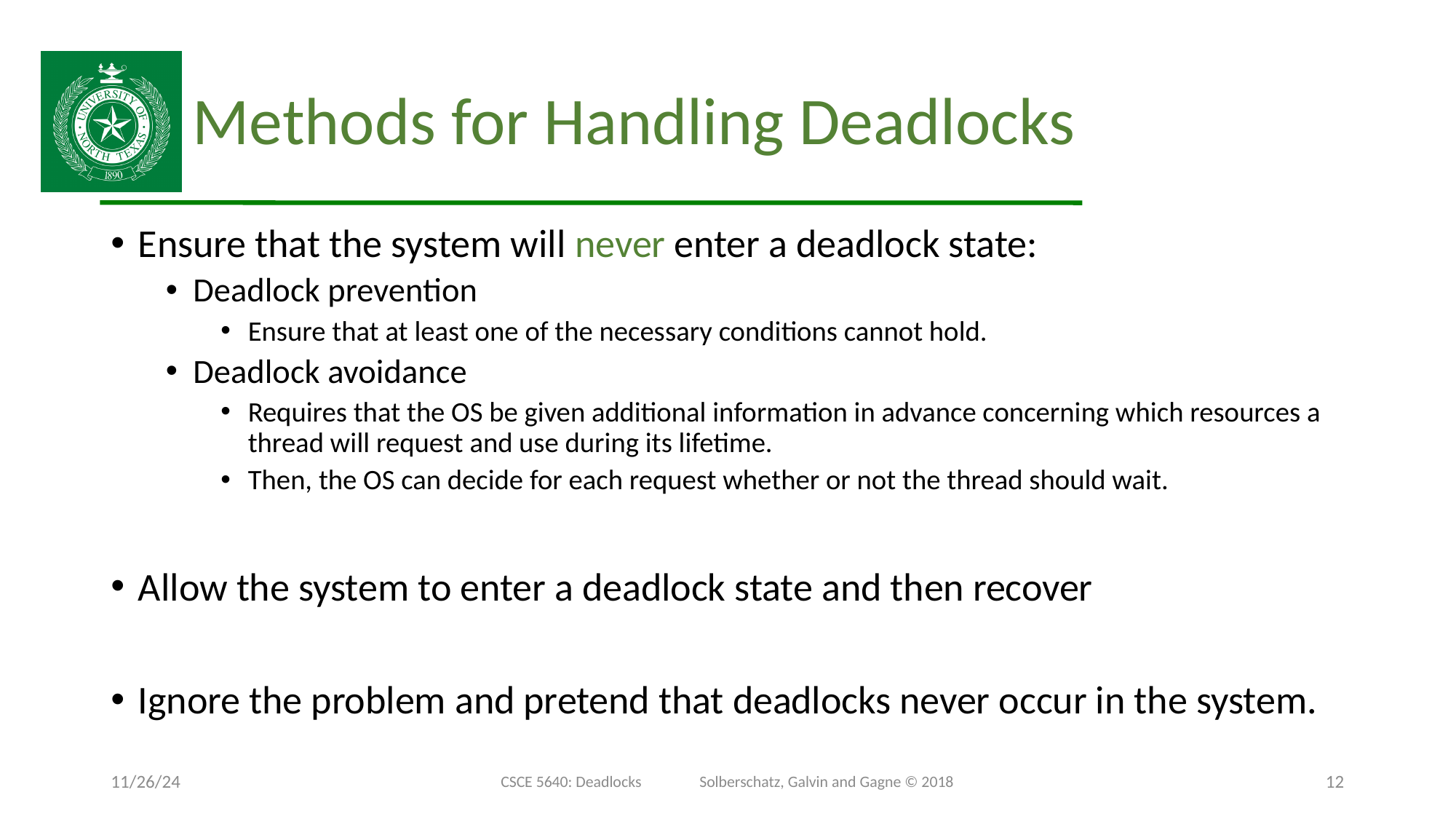

# Methods for Handling Deadlocks
Ensure that the system will never enter a deadlock state:
Deadlock prevention
Ensure that at least one of the necessary conditions cannot hold.
Deadlock avoidance
Requires that the OS be given additional information in advance concerning which resources a thread will request and use during its lifetime.
Then, the OS can decide for each request whether or not the thread should wait.

Allow the system to enter a deadlock state and then recover

Ignore the problem and pretend that deadlocks never occur in the system.

11/26/24
CSCE 5640: Deadlocks                Solberschatz, Galvin and Gagne © 2018
12